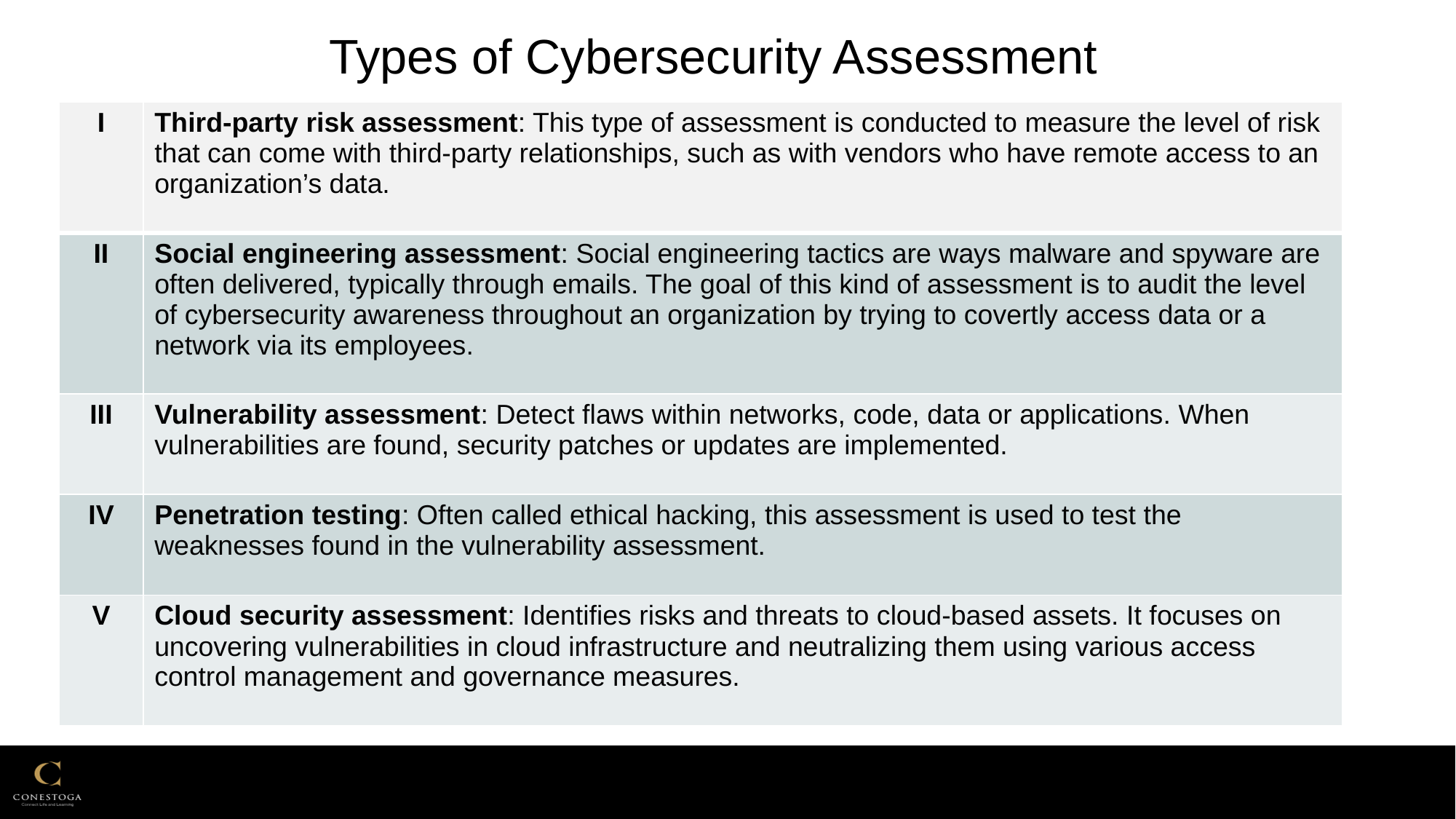

# Types of Cybersecurity Assessment
| I | Third-party risk assessment: This type of assessment is conducted to measure the level of risk that can come with third-party relationships, such as with vendors who have remote access to an organization’s data. |
| --- | --- |
| II | Social engineering assessment: Social engineering tactics are ways malware and spyware are often delivered, typically through emails. The goal of this kind of assessment is to audit the level of cybersecurity awareness throughout an organization by trying to covertly access data or a network via its employees. |
| III | Vulnerability assessment: Detect flaws within networks, code, data or applications. When vulnerabilities are found, security patches or updates are implemented. |
| IV | Penetration testing: Often called ethical hacking, this assessment is used to test the weaknesses found in the vulnerability assessment. |
| V | Cloud security assessment: Identifies risks and threats to cloud-based assets. It focuses on uncovering vulnerabilities in cloud infrastructure and neutralizing them using various access control management and governance measures. |